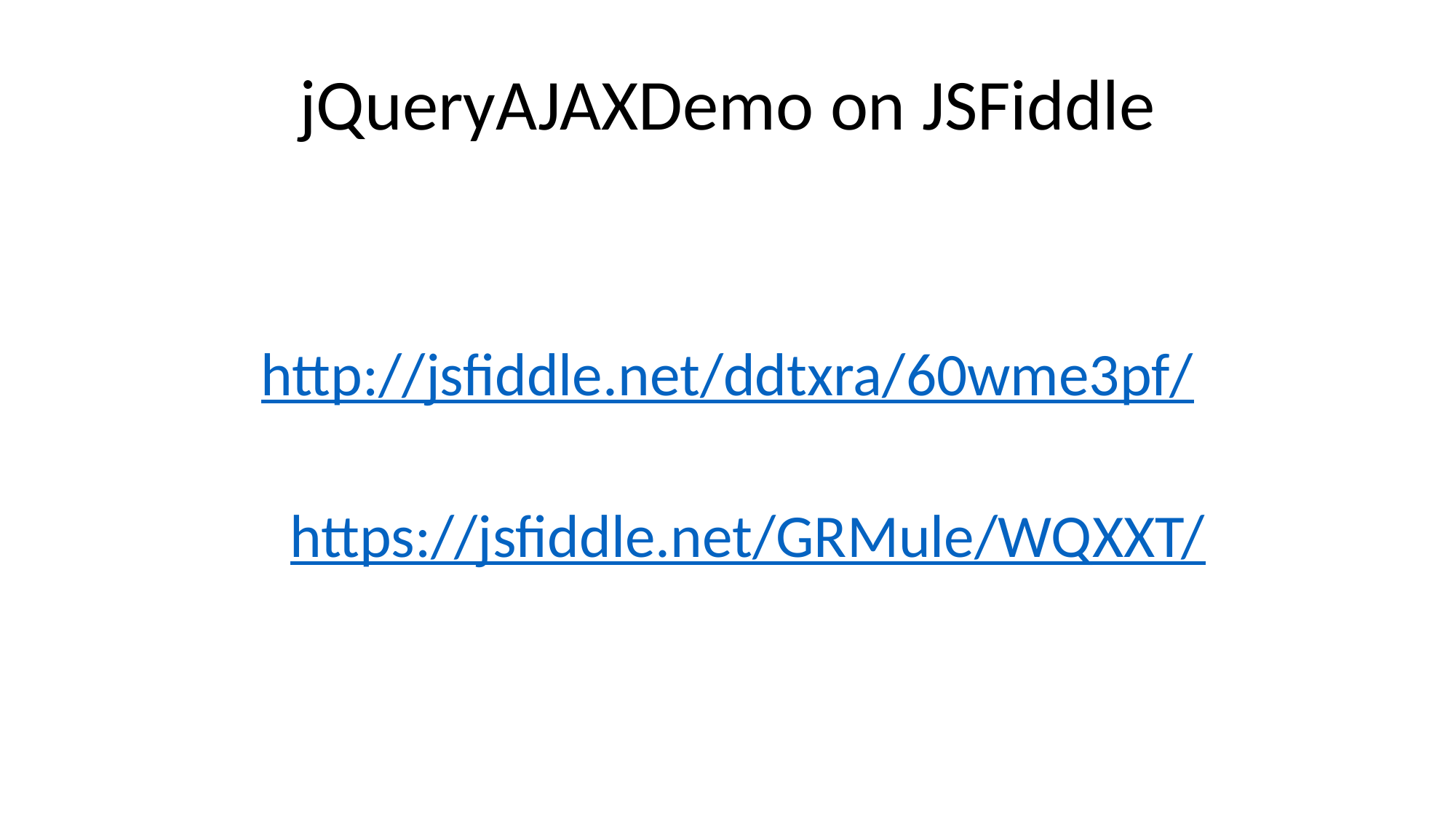

# jQueryAJAXDemo on JSFiddle
http://jsfiddle.net/ddtxra/60wme3pf/
https://jsfiddle.net/GRMule/WQXXT/
6